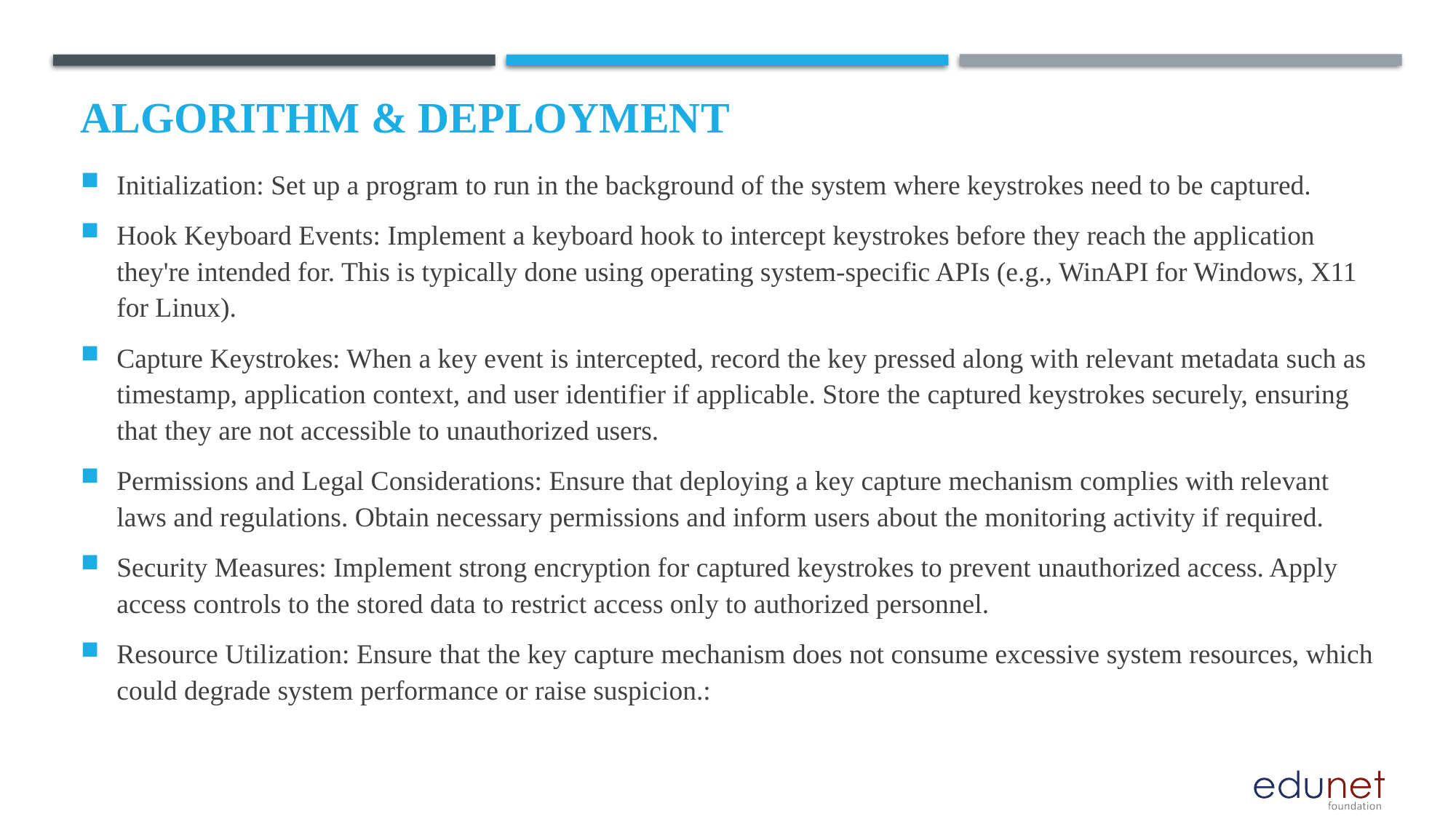

# Algorithm & Deployment
Initialization: Set up a program to run in the background of the system where keystrokes need to be captured.
Hook Keyboard Events: Implement a keyboard hook to intercept keystrokes before they reach the application they're intended for. This is typically done using operating system-specific APIs (e.g., WinAPI for Windows, X11 for Linux).
Capture Keystrokes: When a key event is intercepted, record the key pressed along with relevant metadata such as timestamp, application context, and user identifier if applicable. Store the captured keystrokes securely, ensuring that they are not accessible to unauthorized users.
Permissions and Legal Considerations: Ensure that deploying a key capture mechanism complies with relevant laws and regulations. Obtain necessary permissions and inform users about the monitoring activity if required.
Security Measures: Implement strong encryption for captured keystrokes to prevent unauthorized access. Apply access controls to the stored data to restrict access only to authorized personnel.
Resource Utilization: Ensure that the key capture mechanism does not consume excessive system resources, which could degrade system performance or raise suspicion.: